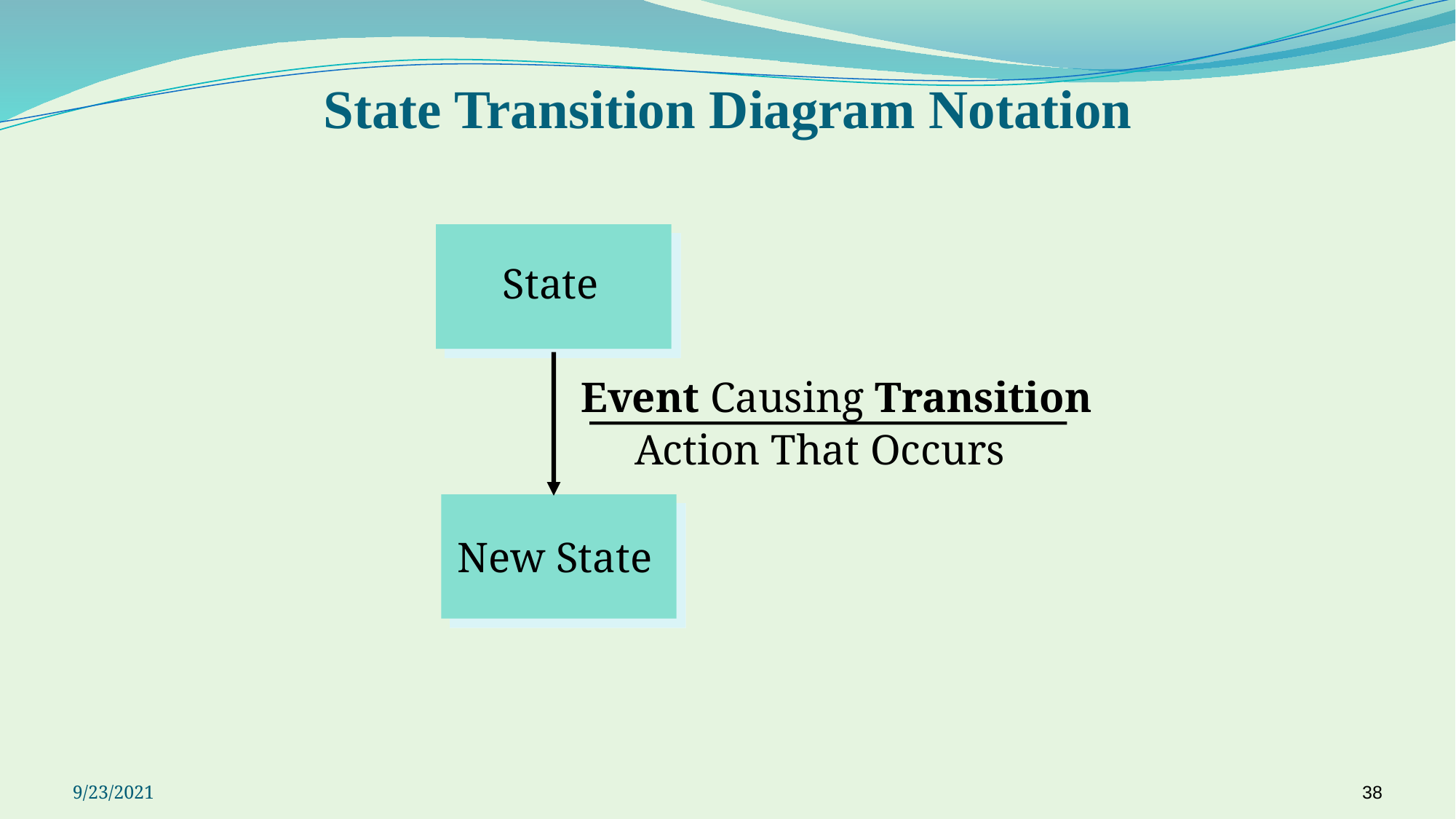

# State Transition Diagram Notation

State

Event Causing Transition
Action That Occurs

New State
9/23/2021
38